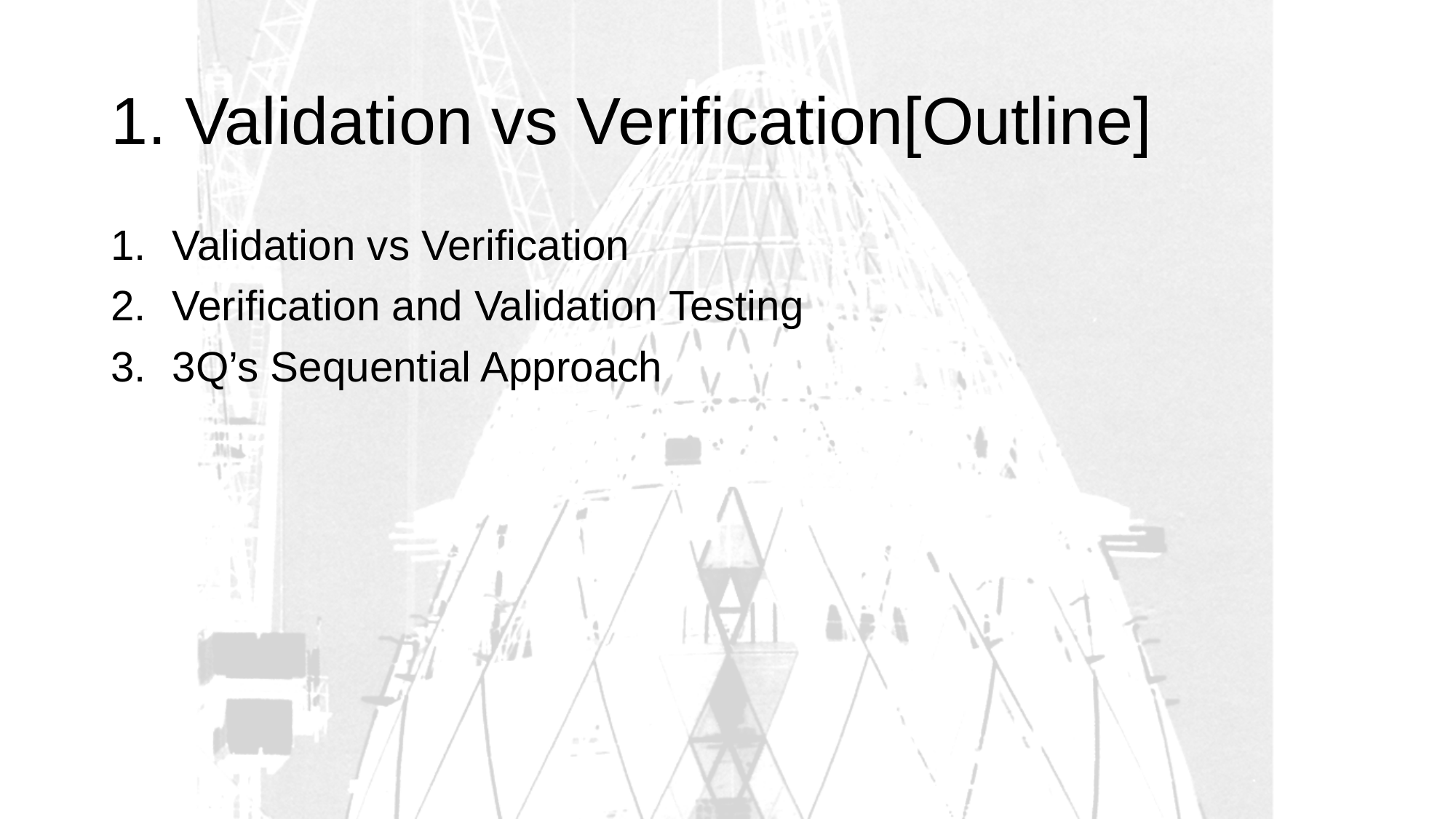

# 1. Validation vs Verification[Outline]
Validation vs Verification
Verification and Validation Testing
3Q’s Sequential Approach